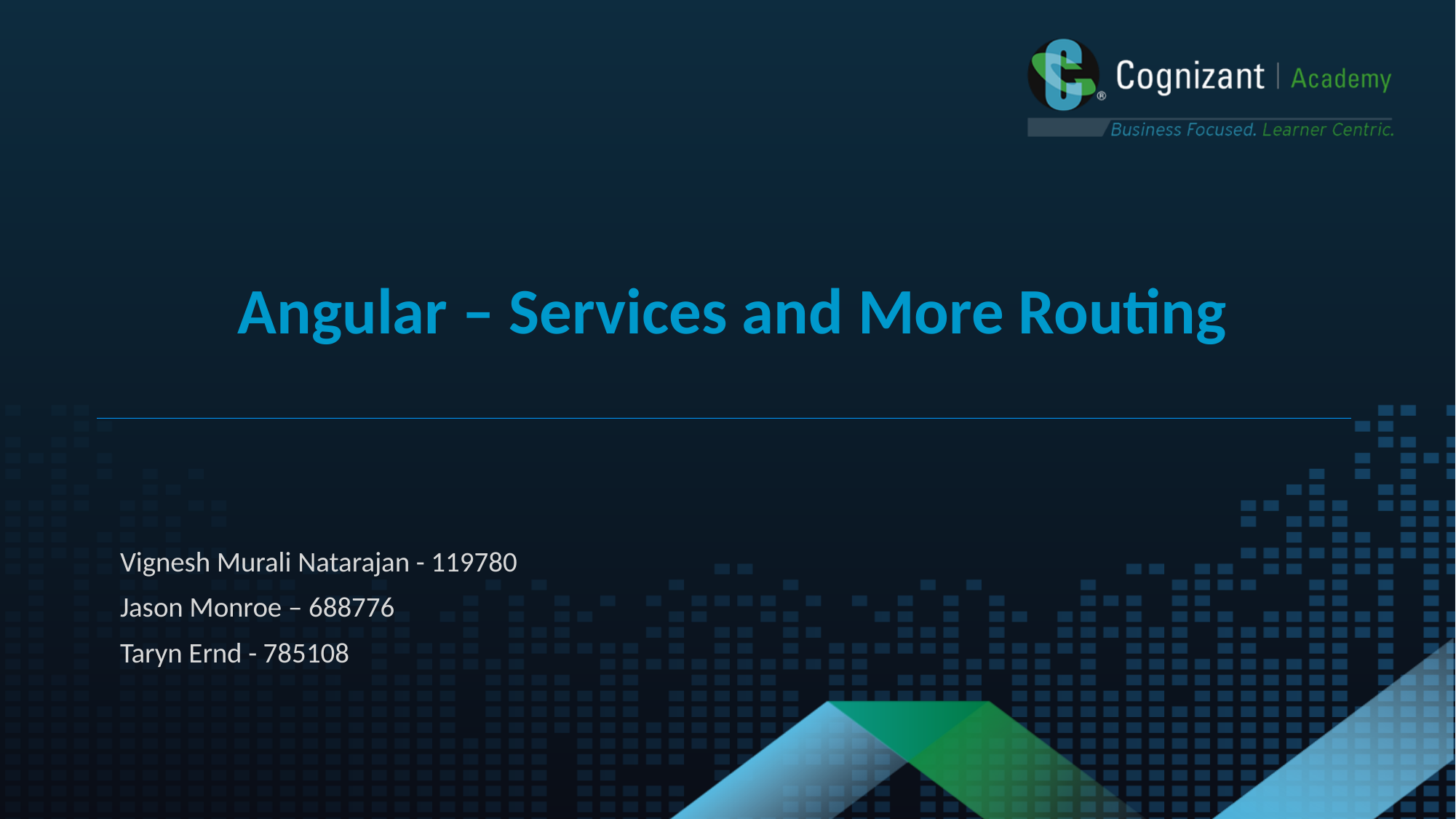

Angular – Services and More Routing
Vignesh Murali Natarajan - 119780
Jason Monroe – 688776
Taryn Ernd - 785108